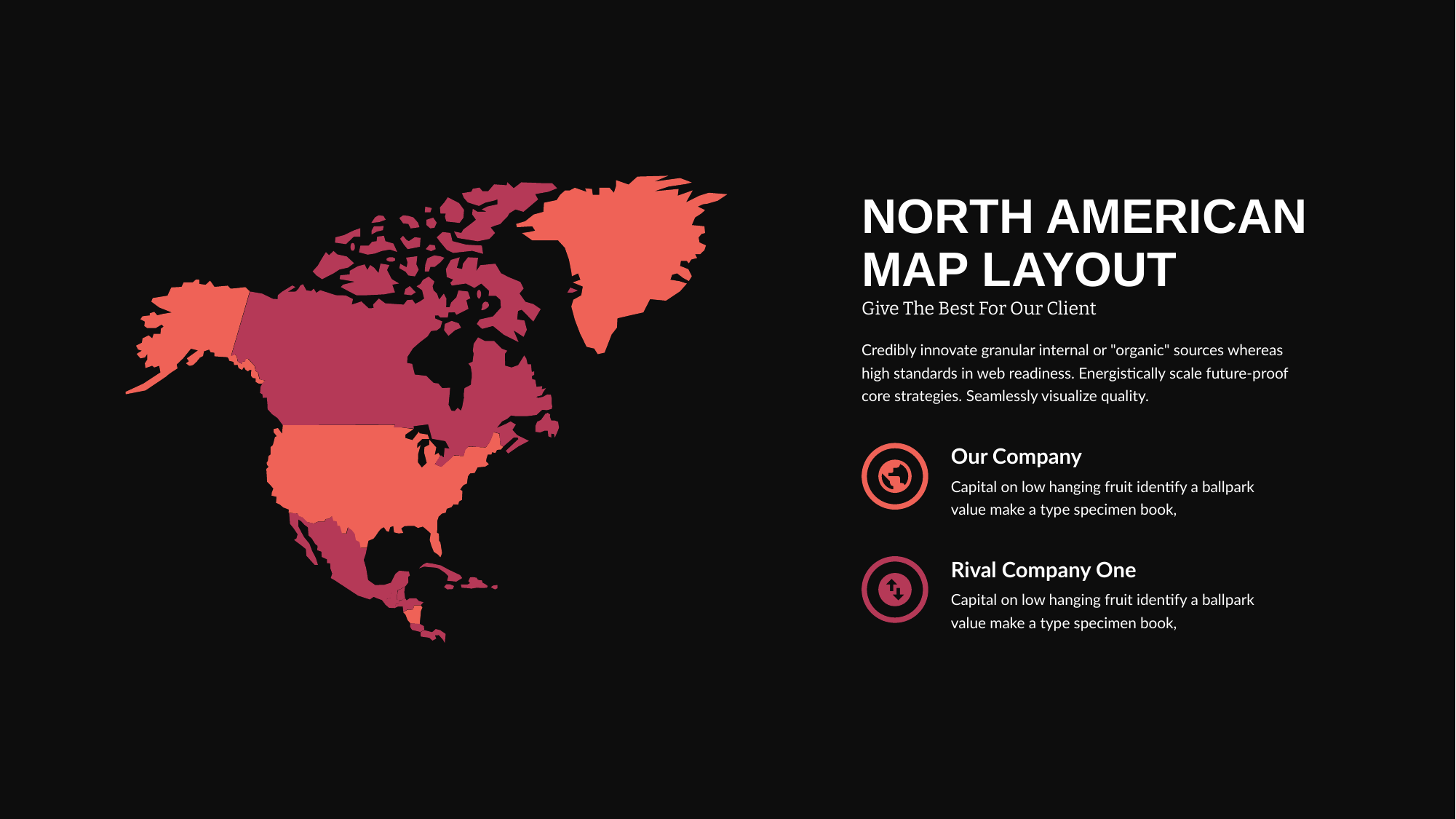

NORTH AMERICAN MAP LAYOUT
Give The Best For Our Client
Credibly innovate granular internal or "organic" sources whereas high standards in web readiness. Energistically scale future-proof core strategies. Seamlessly visualize quality.
Our Company

Capital on low hanging fruit identify a ballpark value make a type specimen book,
Rival Company One

Capital on low hanging fruit identify a ballpark value make a type specimen book,